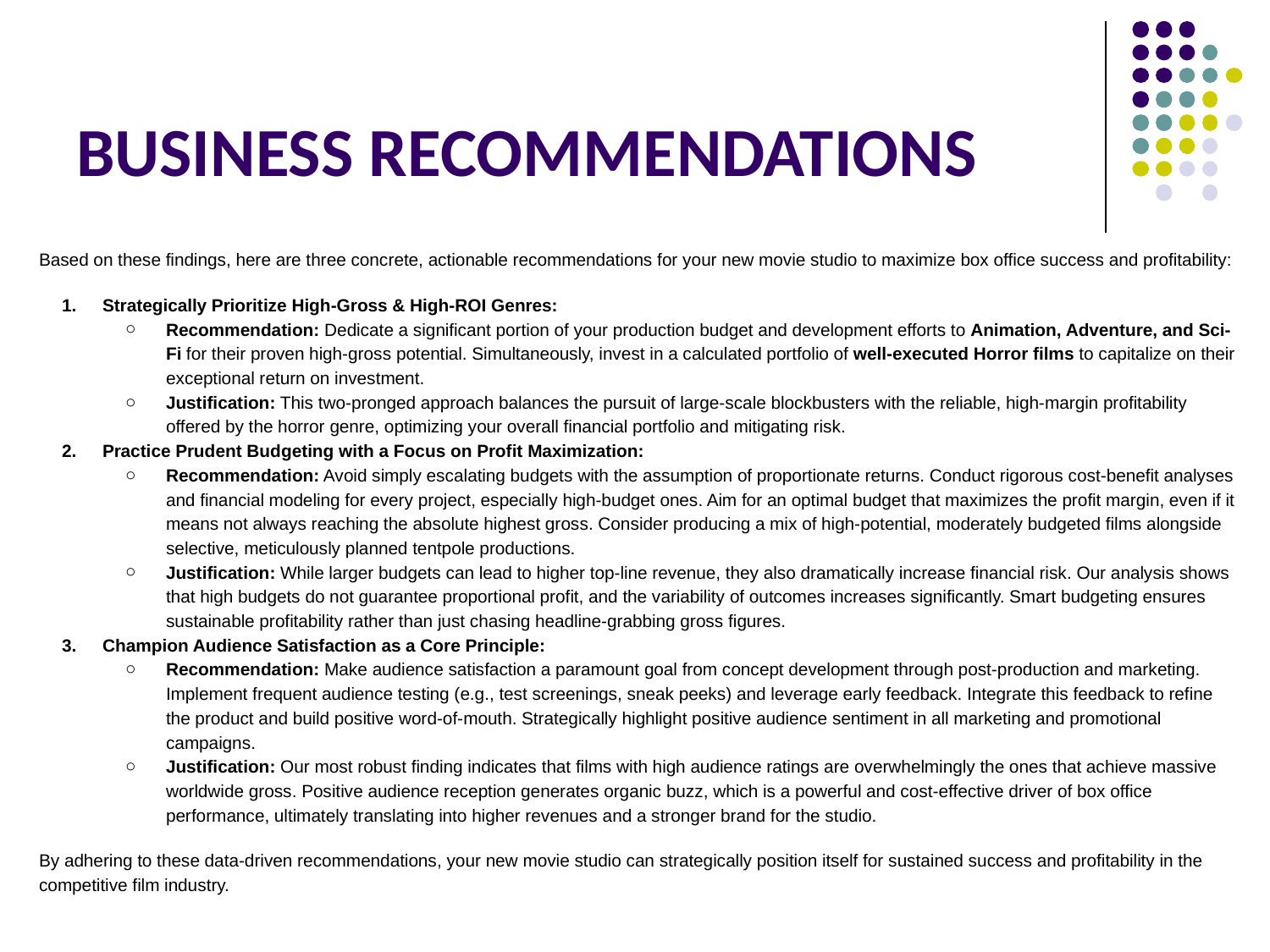

# BUSINESS RECOMMENDATIONS
Based on these findings, here are three concrete, actionable recommendations for your new movie studio to maximize box office success and profitability:
Strategically Prioritize High-Gross & High-ROI Genres:
Recommendation: Dedicate a significant portion of your production budget and development efforts to Animation, Adventure, and Sci-Fi for their proven high-gross potential. Simultaneously, invest in a calculated portfolio of well-executed Horror films to capitalize on their exceptional return on investment.
Justification: This two-pronged approach balances the pursuit of large-scale blockbusters with the reliable, high-margin profitability offered by the horror genre, optimizing your overall financial portfolio and mitigating risk.
Practice Prudent Budgeting with a Focus on Profit Maximization:
Recommendation: Avoid simply escalating budgets with the assumption of proportionate returns. Conduct rigorous cost-benefit analyses and financial modeling for every project, especially high-budget ones. Aim for an optimal budget that maximizes the profit margin, even if it means not always reaching the absolute highest gross. Consider producing a mix of high-potential, moderately budgeted films alongside selective, meticulously planned tentpole productions.
Justification: While larger budgets can lead to higher top-line revenue, they also dramatically increase financial risk. Our analysis shows that high budgets do not guarantee proportional profit, and the variability of outcomes increases significantly. Smart budgeting ensures sustainable profitability rather than just chasing headline-grabbing gross figures.
Champion Audience Satisfaction as a Core Principle:
Recommendation: Make audience satisfaction a paramount goal from concept development through post-production and marketing. Implement frequent audience testing (e.g., test screenings, sneak peeks) and leverage early feedback. Integrate this feedback to refine the product and build positive word-of-mouth. Strategically highlight positive audience sentiment in all marketing and promotional campaigns.
Justification: Our most robust finding indicates that films with high audience ratings are overwhelmingly the ones that achieve massive worldwide gross. Positive audience reception generates organic buzz, which is a powerful and cost-effective driver of box office performance, ultimately translating into higher revenues and a stronger brand for the studio.
By adhering to these data-driven recommendations, your new movie studio can strategically position itself for sustained success and profitability in the competitive film industry.